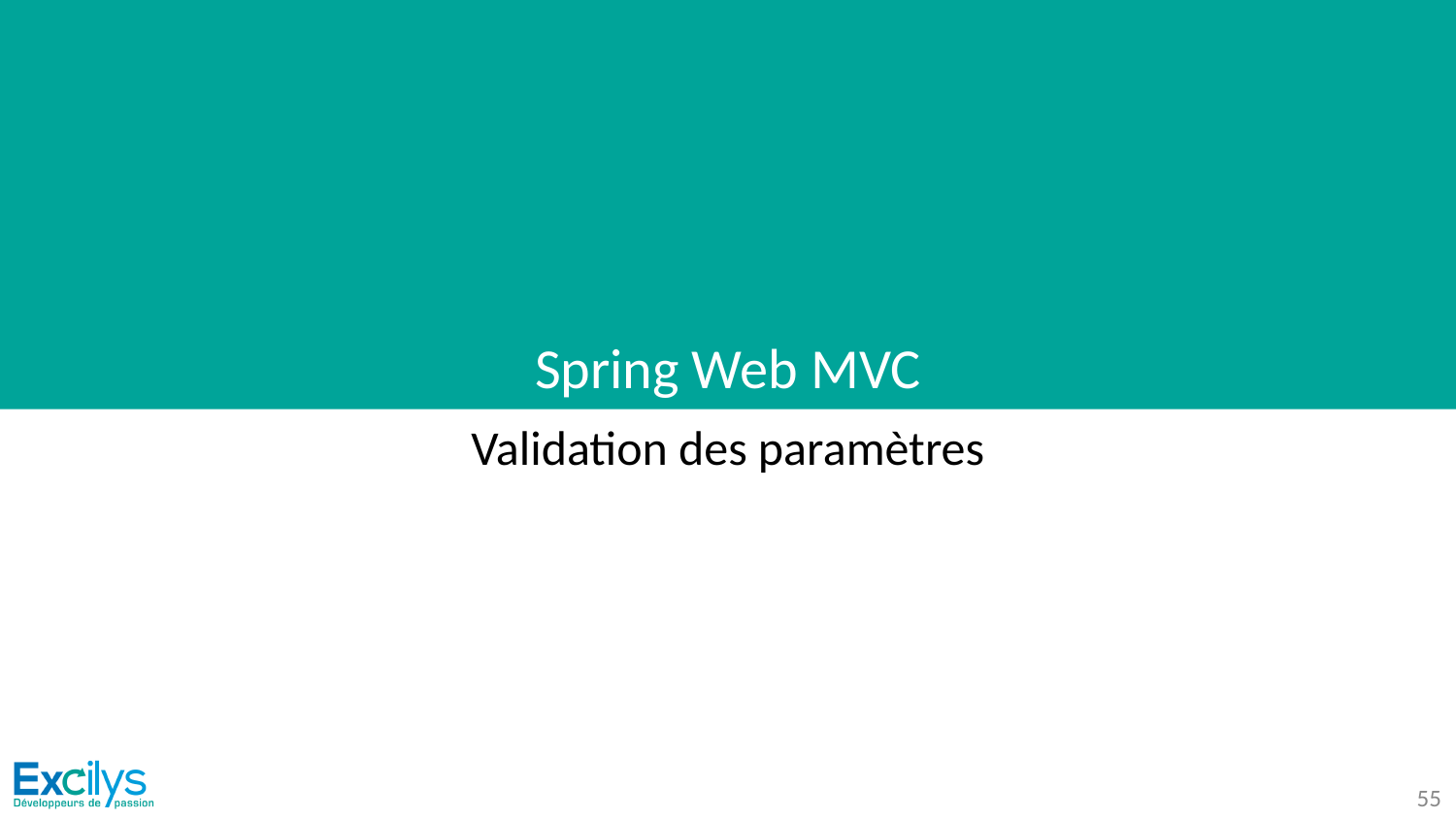

# Spring Web MVC
Validation des paramètres
55